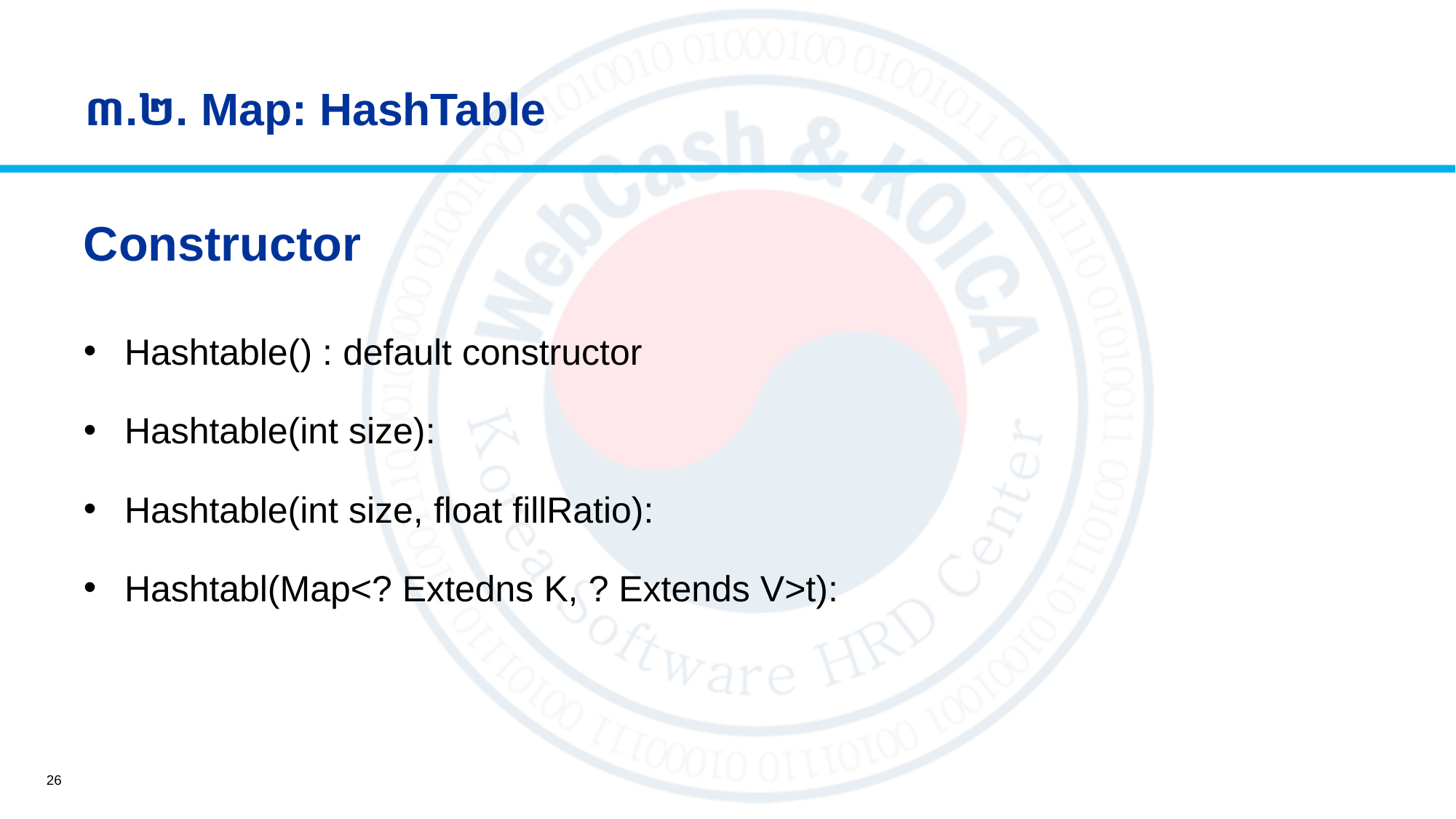

# ៣.២. Map: HashTable
Constructor
Hashtable()​ : default constructor
Hashtable(int size):
Hashtable(int size, float fillRatio):
Hashtabl(Map<? Extedns K, ? Extends V>t):

26